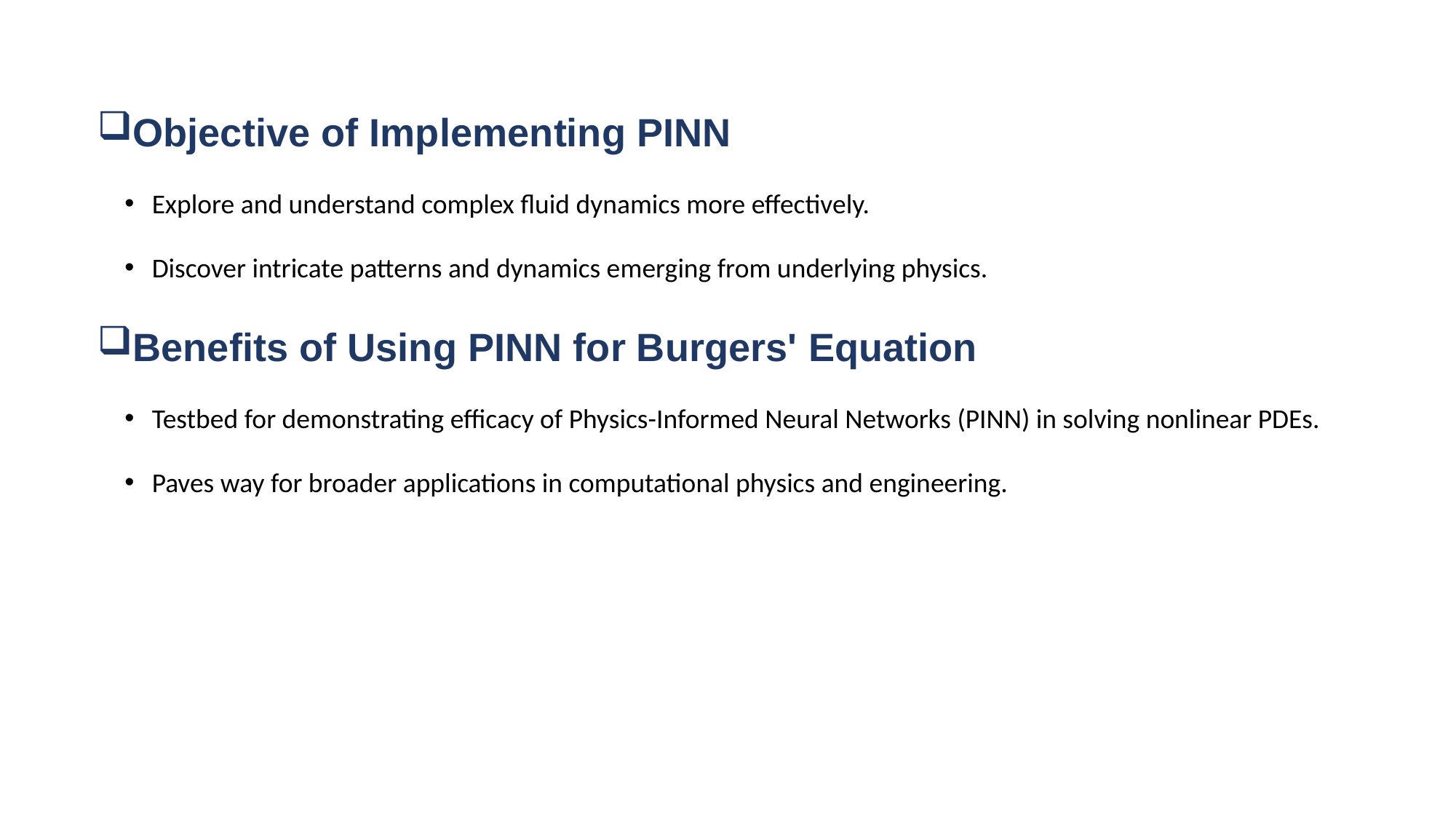

Objective of Implementing PINN
Explore and understand complex fluid dynamics more effectively.
Discover intricate patterns and dynamics emerging from underlying physics.
Benefits of Using PINN for Burgers' Equation
Testbed for demonstrating efficacy of Physics-Informed Neural Networks (PINN) in solving nonlinear PDEs.
Paves way for broader applications in computational physics and engineering.